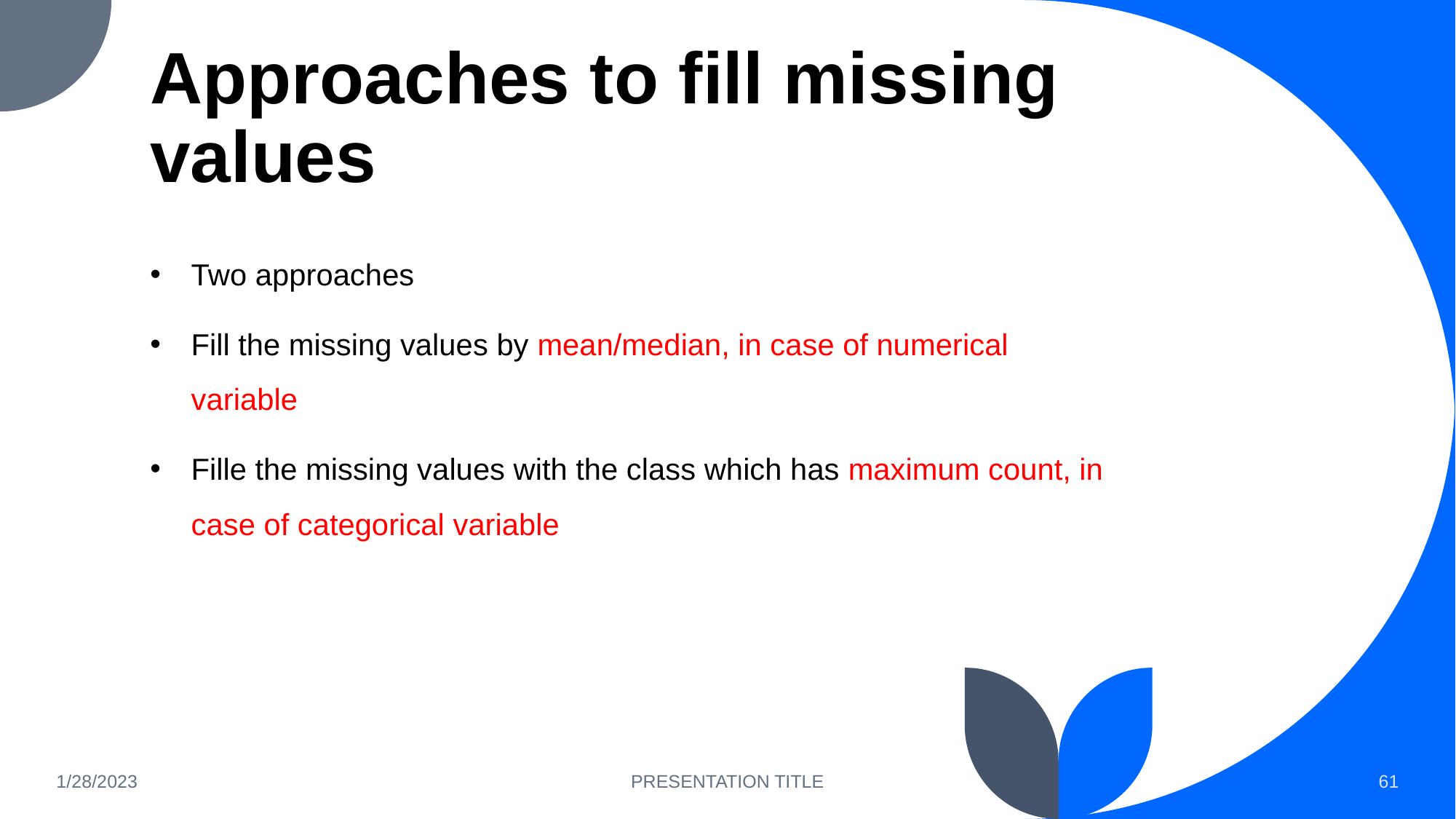

# Approaches to fill missing values
Two approaches
Fill the missing values by mean/median, in case of numerical variable
Fille the missing values with the class which has maximum count, in case of categorical variable
1/28/2023
PRESENTATION TITLE
61